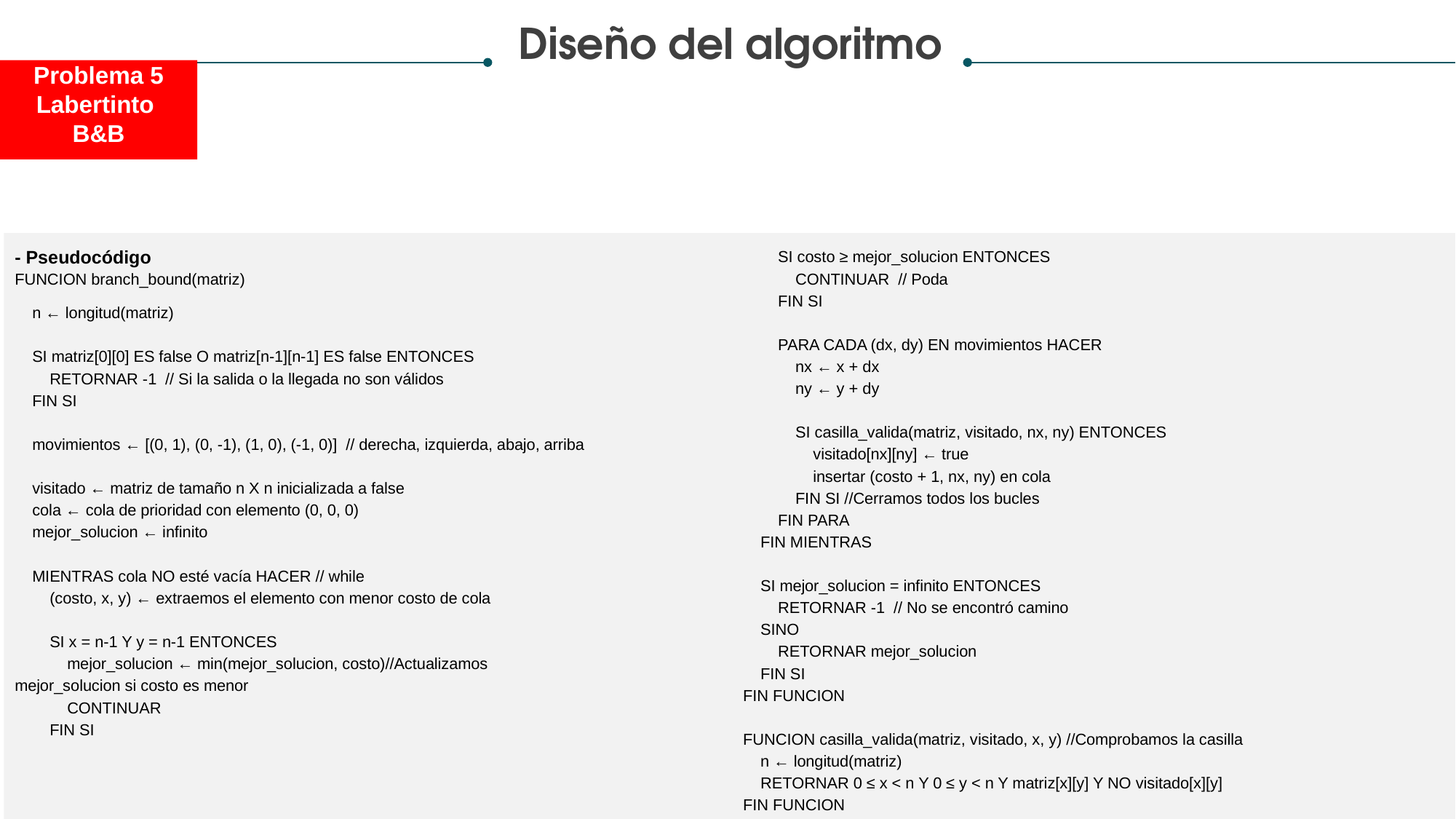

Diseño del algoritmo
Problema 5
Labertinto
B&B

        SI costo ≥ mejor_solucion ENTONCES
            CONTINUAR  // Poda
        FIN SI

        PARA CADA (dx, dy) EN movimientos HACER
            nx ← x + dx
            ny ← y + dy

            SI casilla_valida(matriz, visitado, nx, ny) ENTONCES
                visitado[nx][ny] ← true
                insertar (costo + 1, nx, ny) en cola
            FIN SI //Cerramos todos los bucles
        FIN PARA
    FIN MIENTRAS

    SI mejor_solucion = infinito ENTONCES
        RETORNAR -1  // No se encontró camino
    SINO
        RETORNAR mejor_solucion
    FIN SI
FIN FUNCION

FUNCION casilla_valida(matriz, visitado, x, y) //Comprobamos la casilla
    n ← longitud(matriz)
    RETORNAR 0 ≤ x < n Y 0 ≤ y < n Y matriz[x][y] Y NO visitado[x][y]
FIN FUNCION

- Pseudocódigo
FUNCION branch_bound(matriz)
    n ← longitud(matriz)

    SI matriz[0][0] ES false O matriz[n-1][n-1] ES false ENTONCES
        RETORNAR -1  // Si la salida o la llegada no son válidos
    FIN SI

    movimientos ← [(0, 1), (0, -1), (1, 0), (-1, 0)]  // derecha, izquierda, abajo, arriba

    visitado ← matriz de tamaño n X n inicializada a false
    cola ← cola de prioridad con elemento (0, 0, 0)
    mejor_solucion ← infinito

    MIENTRAS cola NO esté vacía HACER // while
        (costo, x, y) ← extraemos el elemento con menor costo de cola

        SI x = n-1 Y y = n-1 ENTONCES
            mejor_solucion ← min(mejor_solucion, costo)//Actualizamos mejor_solucion si costo es menor
            CONTINUAR
        FIN SI